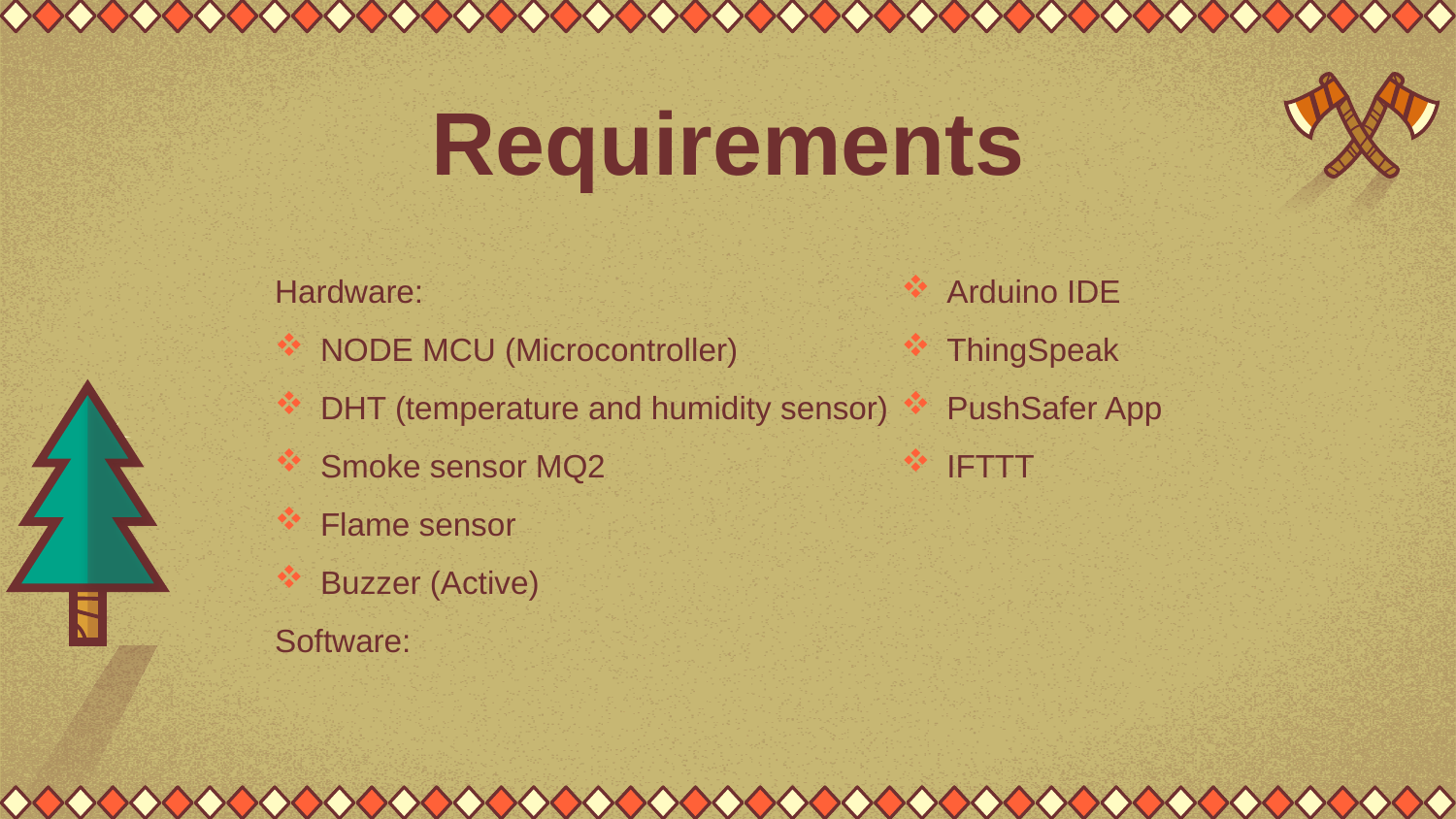

Requirements

Hardware:
NODE MCU (Microcontroller)
DHT (temperature and humidity sensor)
Smoke sensor MQ2
Flame sensor
Buzzer (Active)
Software:
Arduino IDE
ThingSpeak
PushSafer App
IFTTT